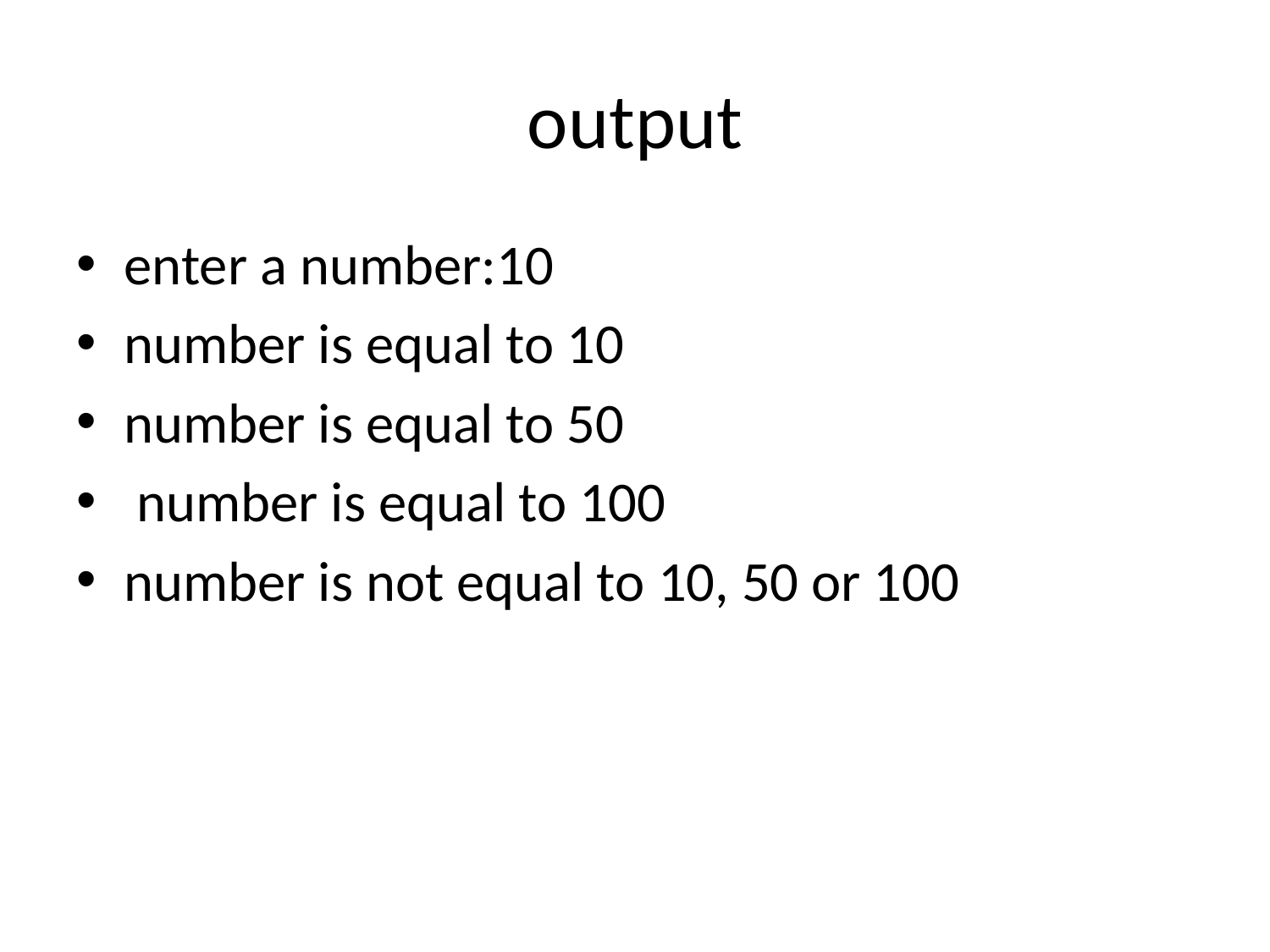

# output
enter a number:10
number is equal to 10
number is equal to 50
 number is equal to 100
number is not equal to 10, 50 or 100